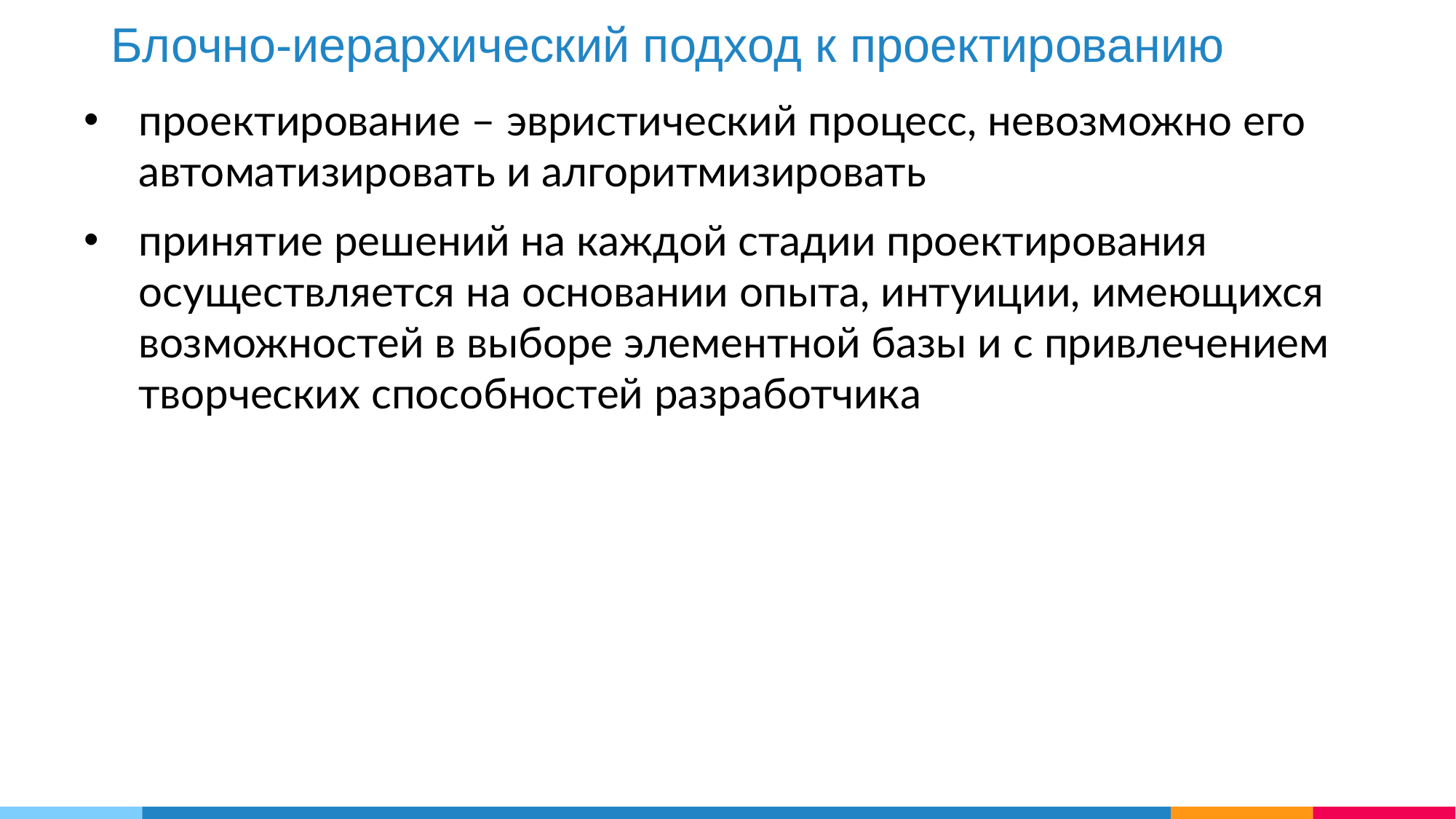

Блочно-иерархический подход к проектированию

проектирование – эвристический процесс, невозможно его автоматизировать и алгоритмизировать
принятие решений на каждой стадии проектирования осуществляется на основании опыта, интуиции, имеющихся возможностей в выборе элементной базы и с привлечением творческих способностей разработчика